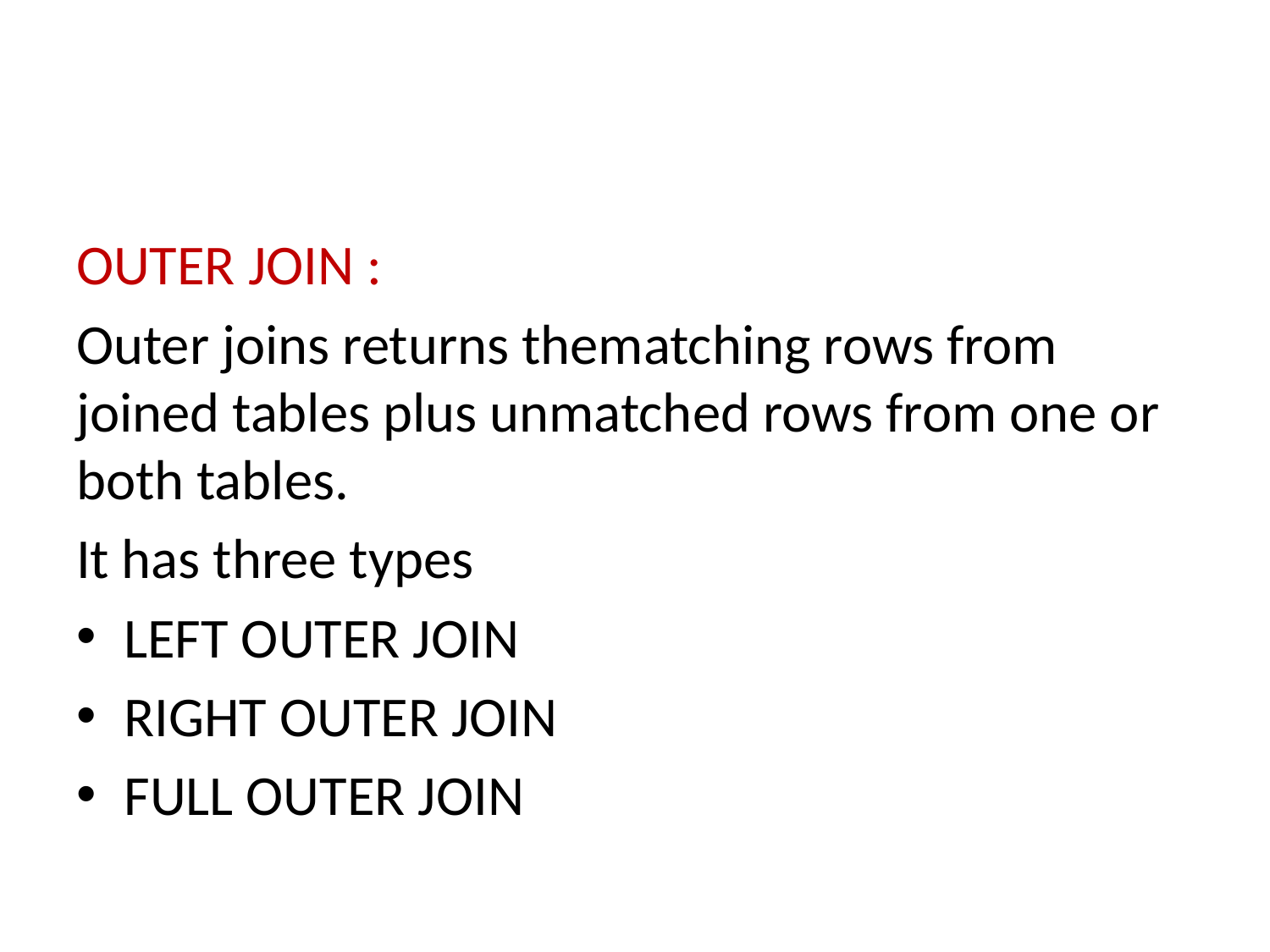

#
OUTER JOIN :
Outer joins returns thematching rows from joined tables plus unmatched rows from one or both tables.
It has three types
LEFT OUTER JOIN
RIGHT OUTER JOIN
FULL OUTER JOIN